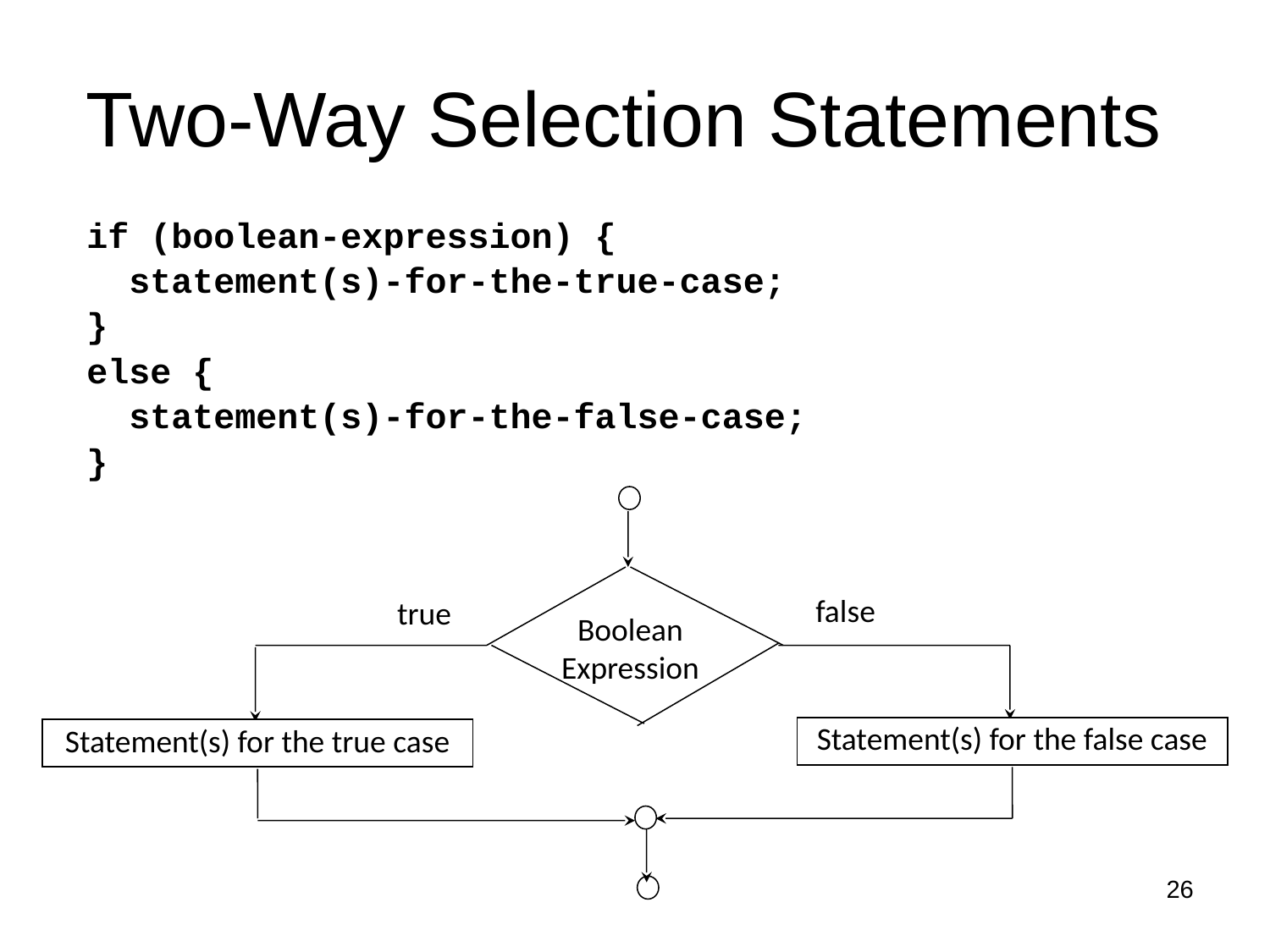

# Two-Way Selection Statements
if (boolean-expression) {
  statement(s)-for-the-true-case;
}
else {
  statement(s)-for-the-false-case;
}

false
true
Boolean
Expression

Statement(s) for the false case
Statement(s) for the true case

26